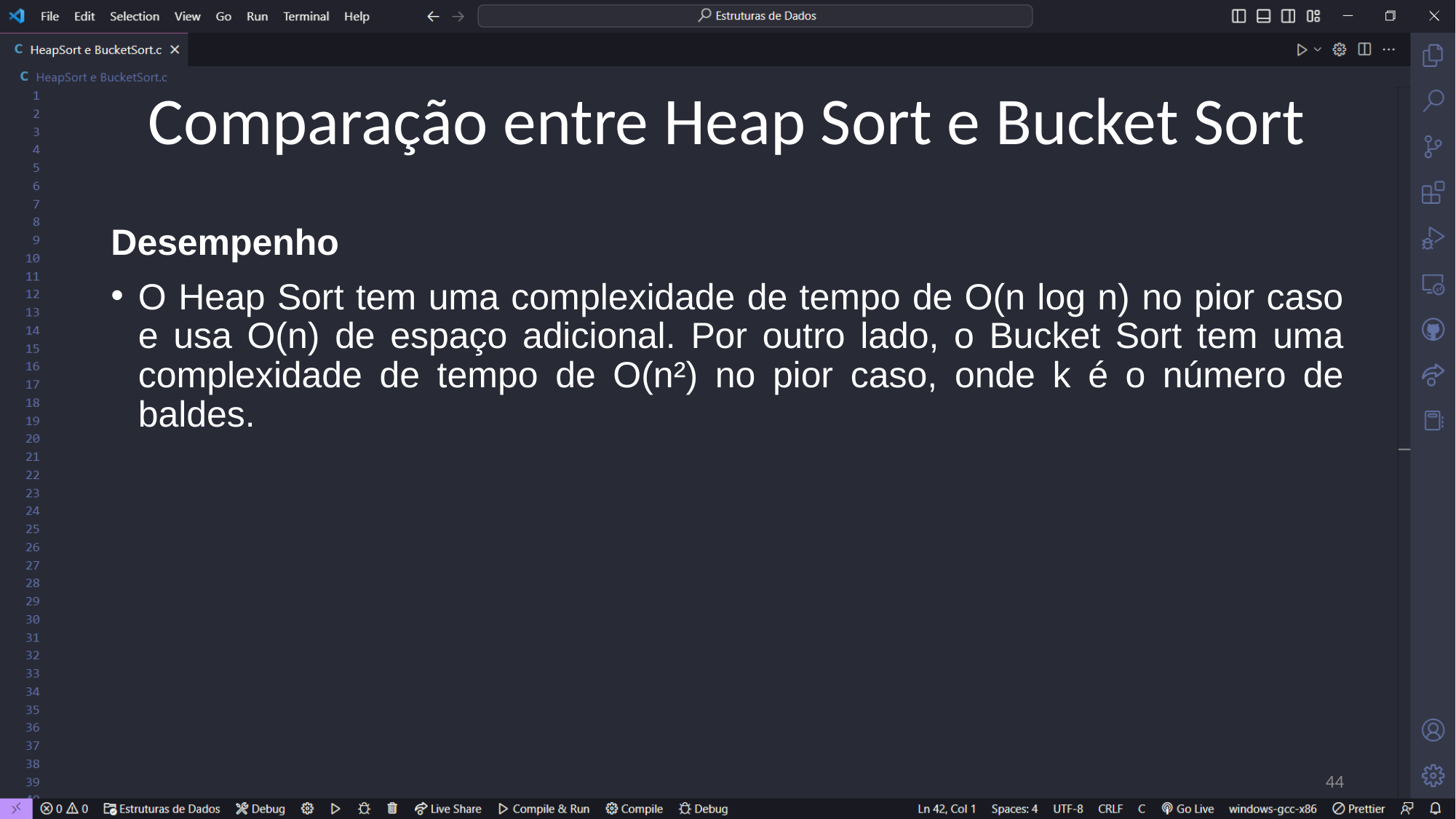

# Comparação entre Heap Sort e Bucket Sort
Desempenho
O Heap Sort tem uma complexidade de tempo de O(n log n) no pior caso e usa O(n) de espaço adicional. Por outro lado, o Bucket Sort tem uma complexidade de tempo de O(n²) no pior caso, onde k é o número de baldes.
44